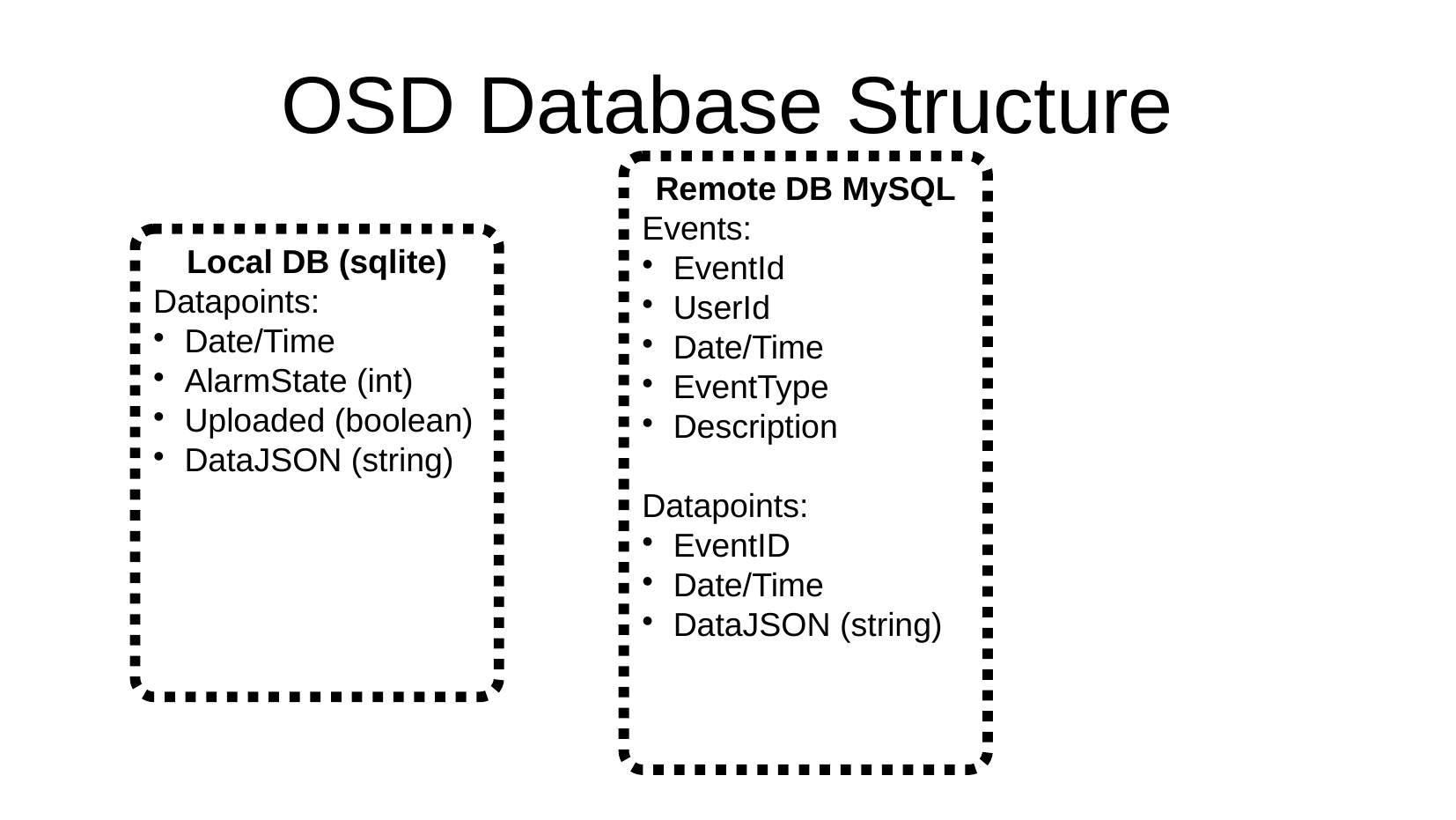

OSD Database Structure
Remote DB MySQL
Events:
EventId
UserId
Date/Time
EventType
Description

Datapoints:
EventID
Date/Time
DataJSON (string)
Local DB (sqlite)
Datapoints:
Date/Time
AlarmState (int)
Uploaded (boolean)
DataJSON (string)